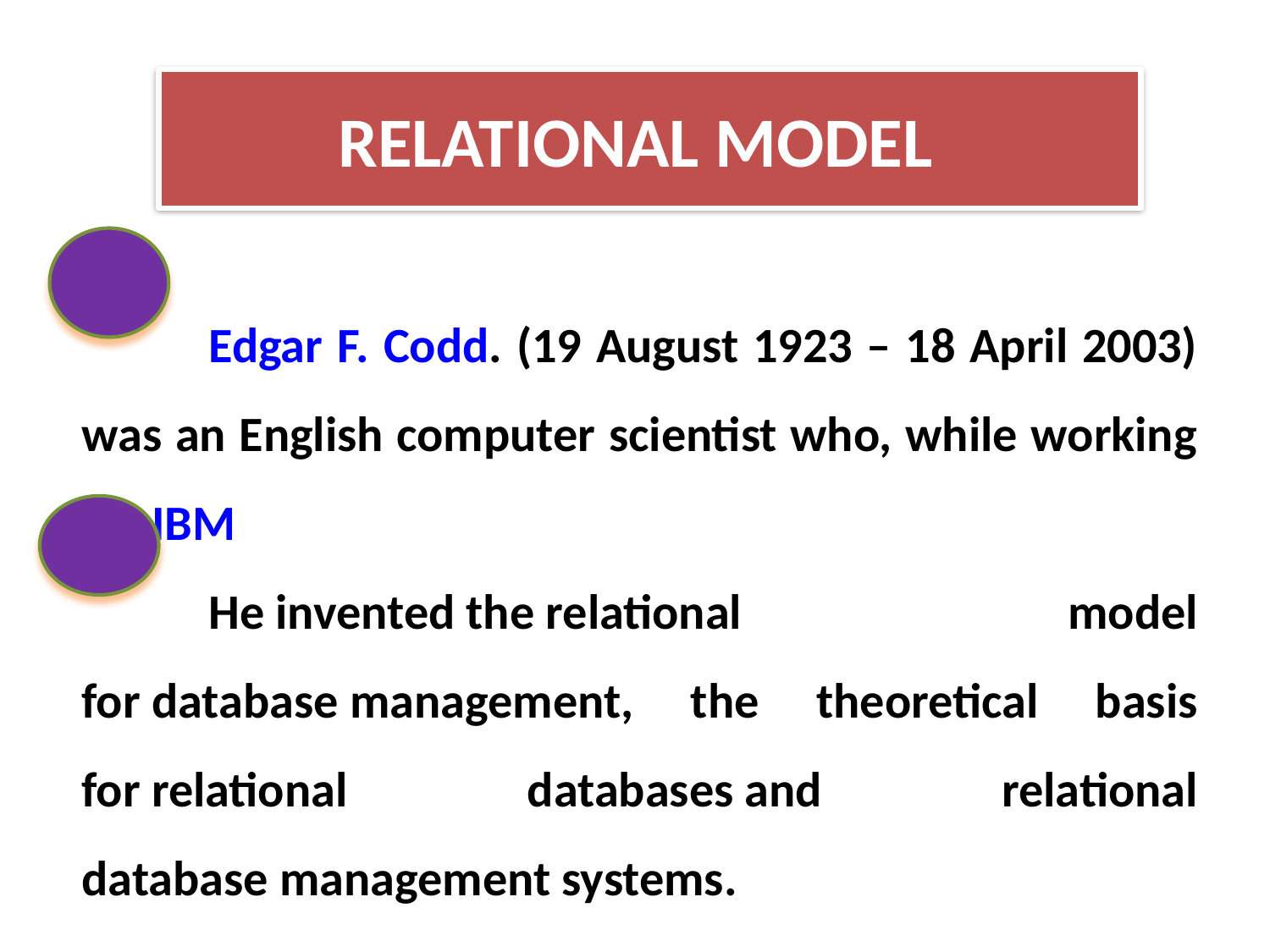

RELATIONAL MODEL

	Edgar F. Codd. (19 August 1923 – 18 April 2003) was an English computer scientist who, while working for IBM
	He invented the relational model for database management, the theoretical basis for relational databases and relational database management systems.